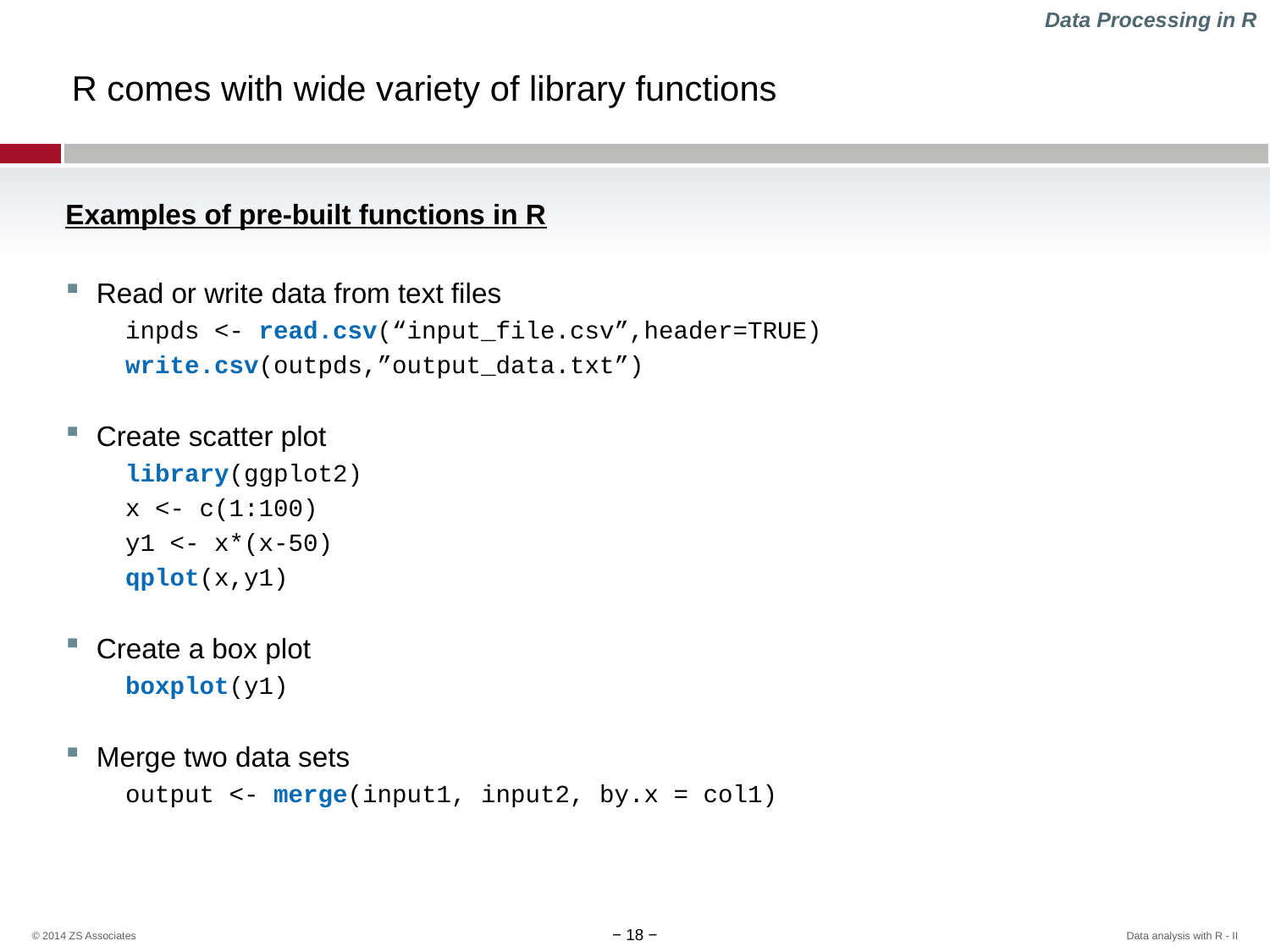

Data Processing in R
# R comes with wide variety of library functions
Examples of pre-built functions in R

Read or write data from text files
inpds <- read.csv(“input_file.csv”,header=TRUE)
write.csv(outpds,”output_data.txt”)

Create scatter plot
library(ggplot2)
x <- c(1:100)
y1 <- x*(x-50)
qplot(x,y1)

Create a box plot
boxplot(y1)

Merge two data sets
output <- merge(input1, input2, by.x = col1)